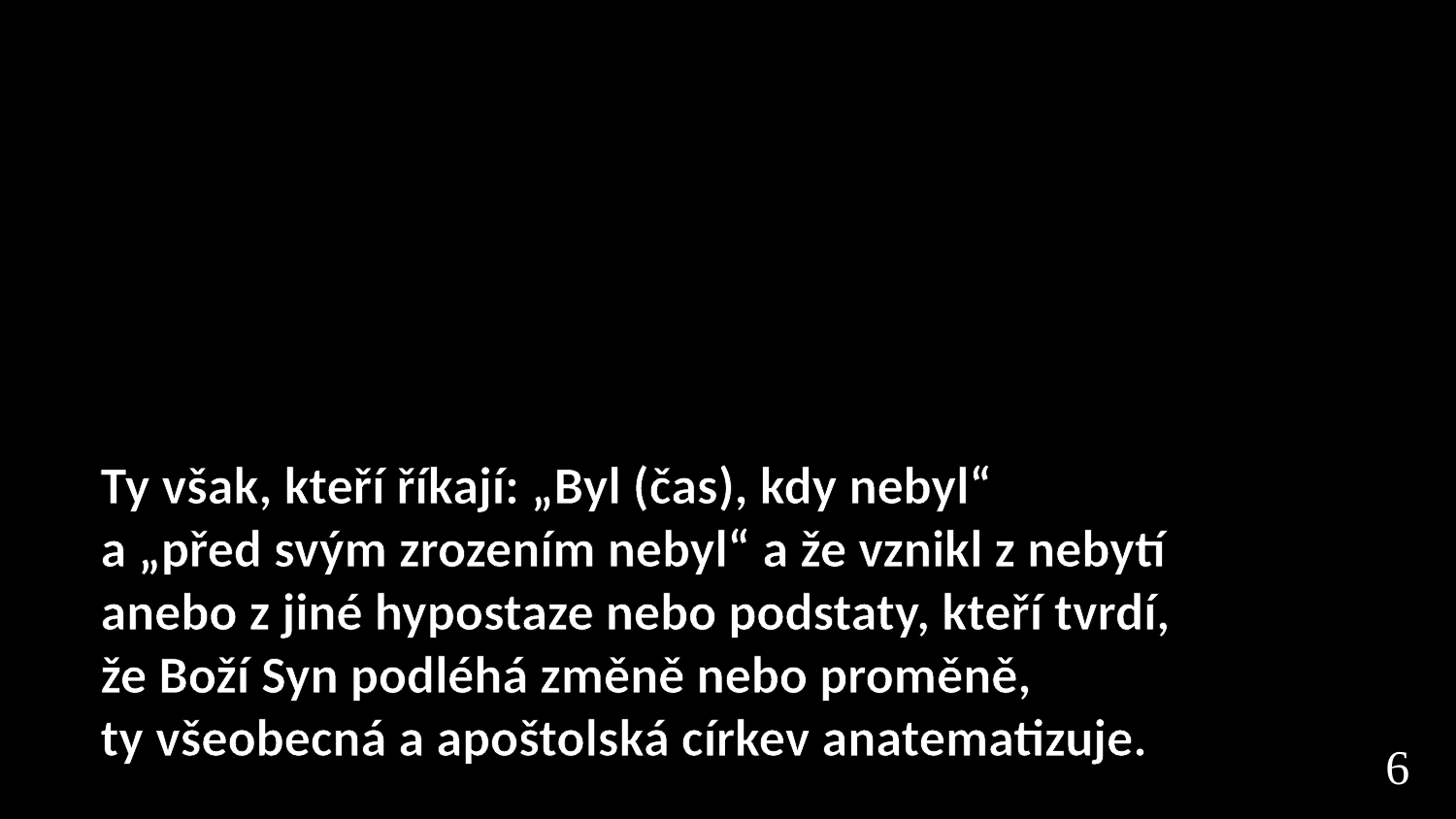

Ty však, kteří říkají: „Byl (čas), kdy nebyl“
a „před svým zrozením nebyl“ a že vznikl z nebytí
anebo z jiné hypostaze nebo podstaty, kteří tvrdí,
že Boží Syn podléhá změně nebo proměně,
ty všeobecná a apoštolská církev anatematizuje.

6